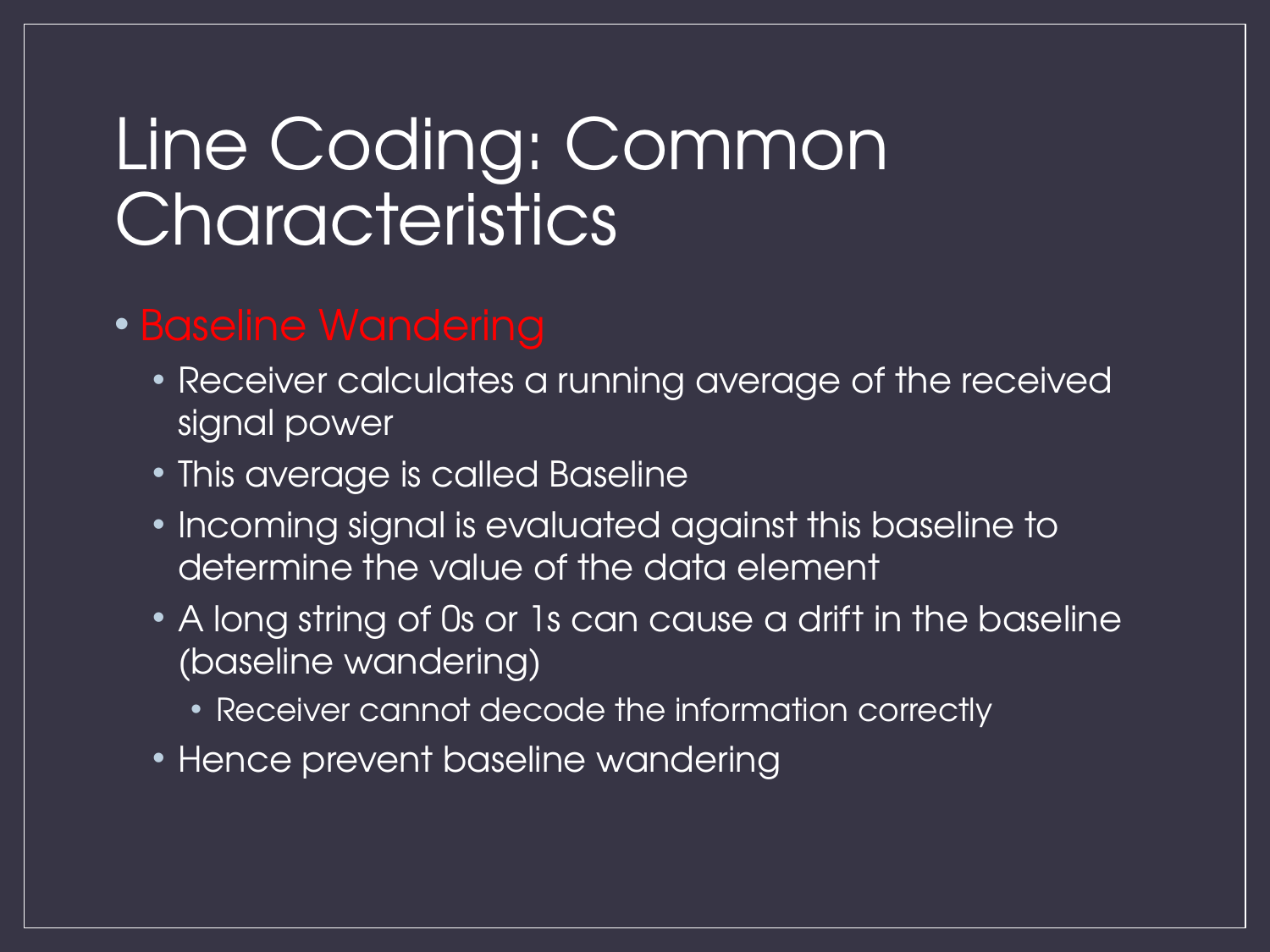

# Line Coding: Common Characteristics
Baseline Wandering
Receiver calculates a running average of the received signal power
This average is called Baseline
Incoming signal is evaluated against this baseline to determine the value of the data element
A long string of 0s or 1s can cause a drift in the baseline (baseline wandering)
Receiver cannot decode the information correctly
Hence prevent baseline wandering